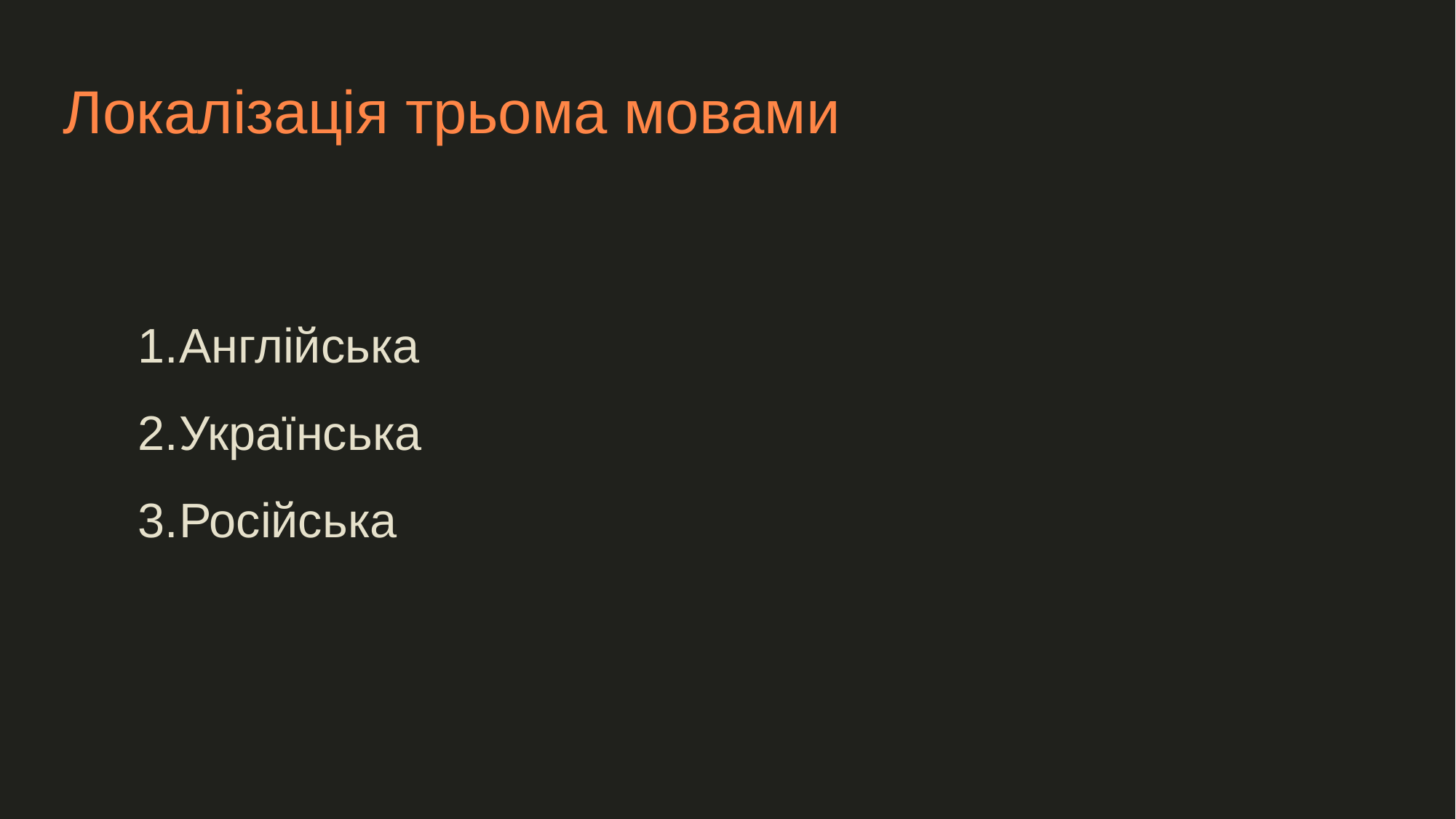

# Локалізація трьома мовами
Англійська
Українська
Російська